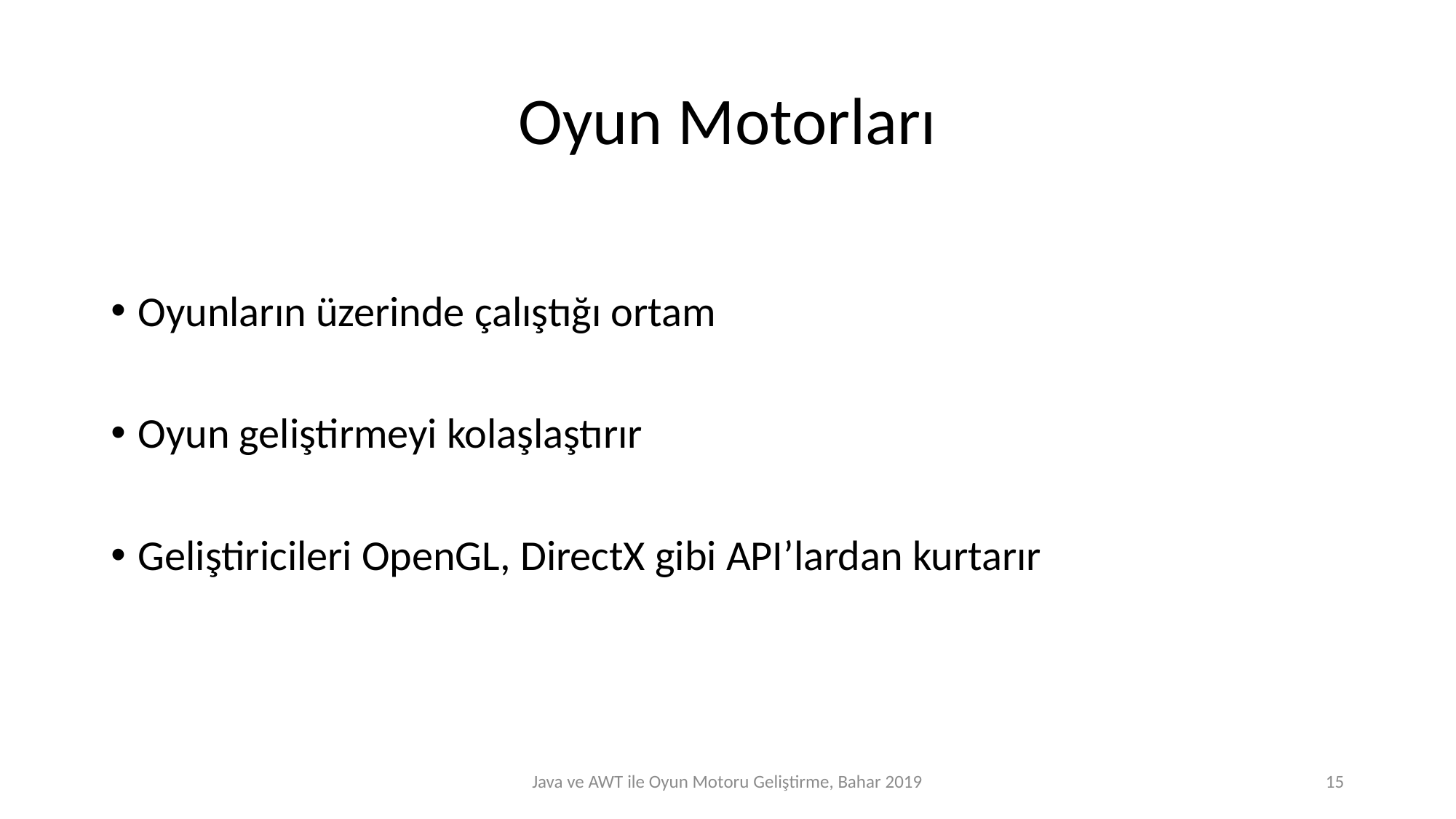

# Oyun Motorları

Oyunların üzerinde çalıştığı ortam

Oyun geliştirmeyi kolaşlaştırır

Geliştiricileri OpenGL, DirectX gibi API’lardan kurtarır
Java ve AWT ile Oyun Motoru Geliştirme, Bahar 2019
15